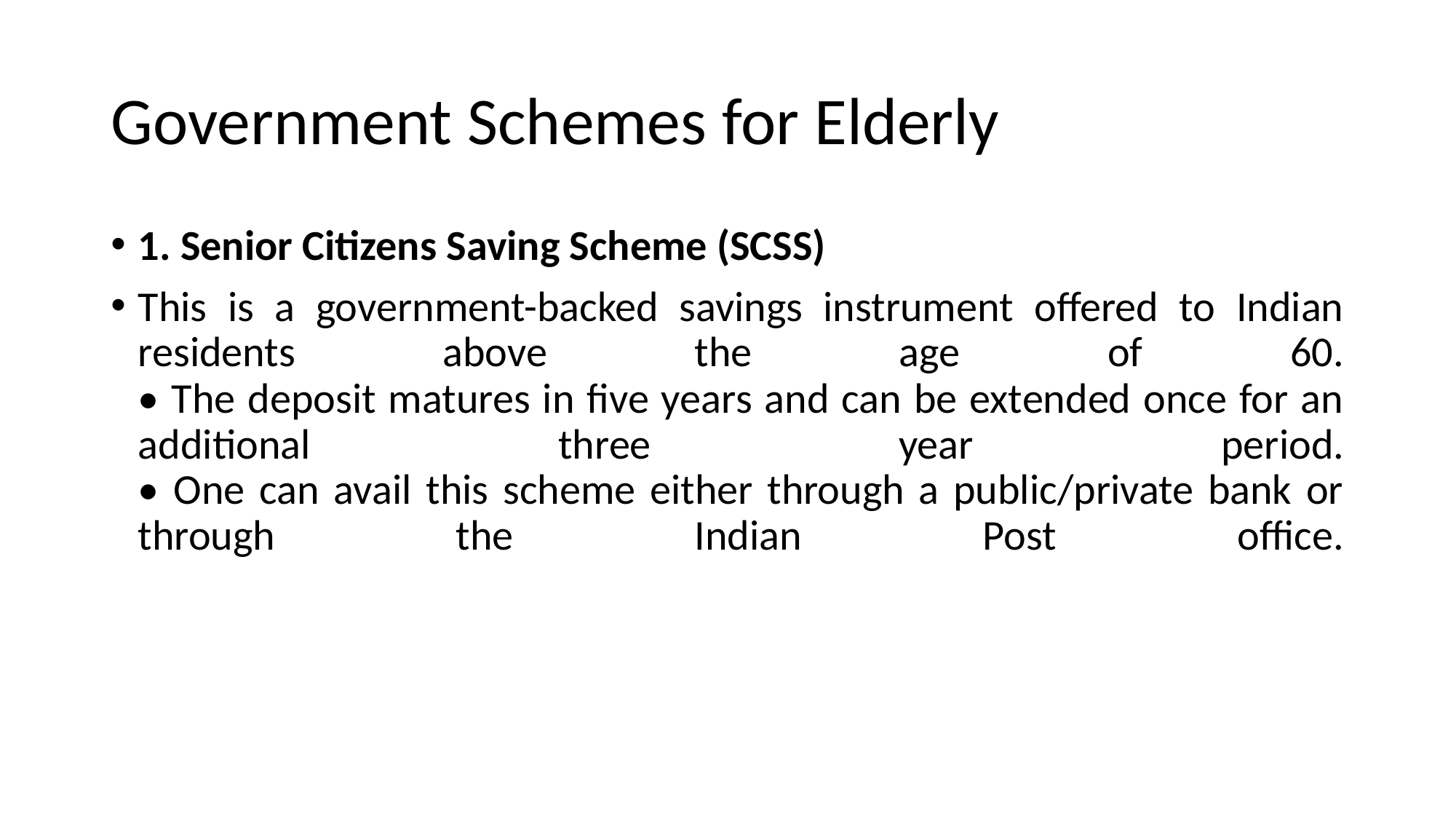

# Government Schemes for Elderly
1. Senior Citizens Saving Scheme (SCSS)
This is a government-backed savings instrument offered to Indian residents above the age of 60.
• The deposit matures in five years and can be extended once for an additional three year period.
• One can avail this scheme either through a public/private bank or through the Indian Post office.